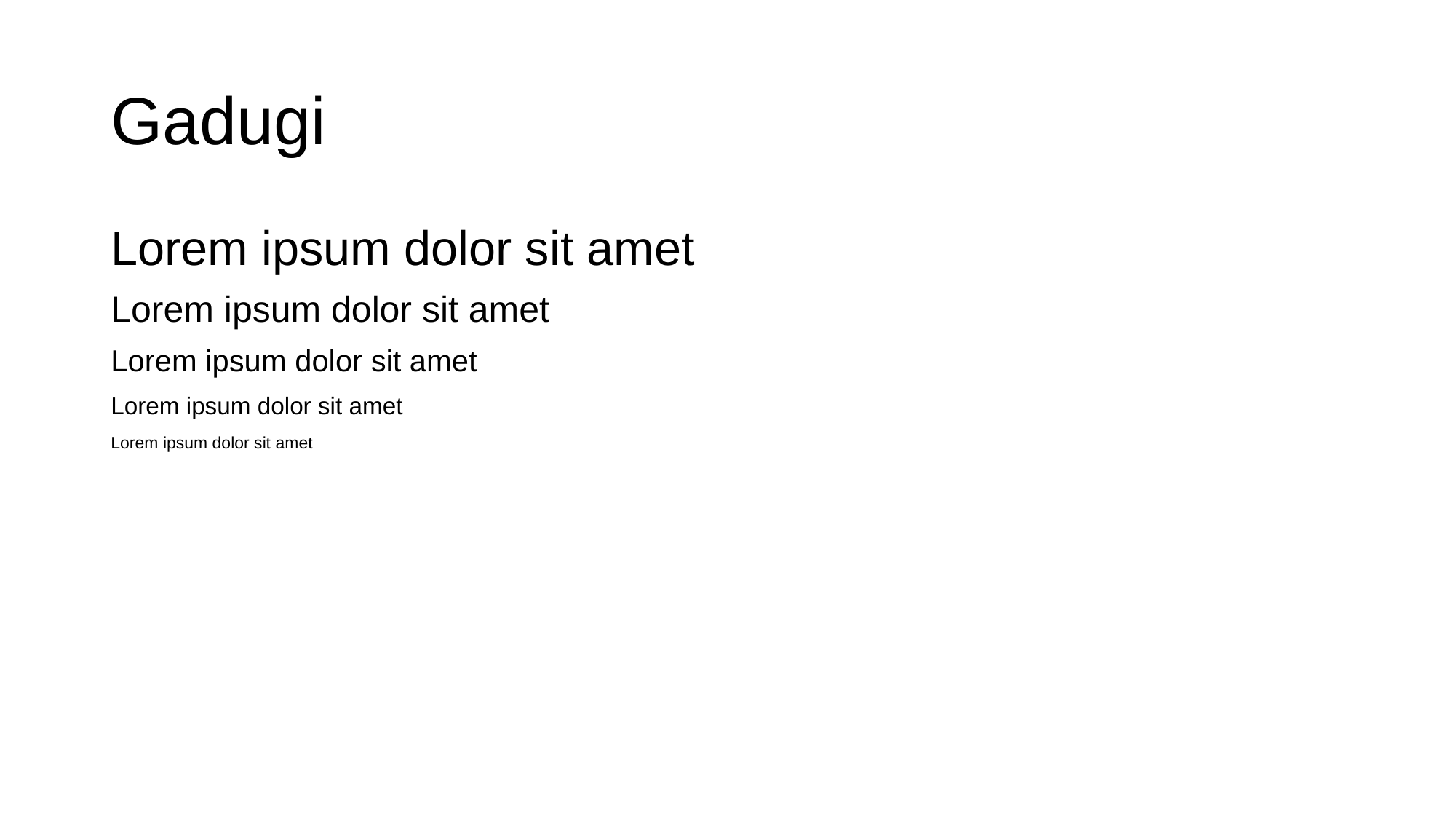

# Gadugi
Lorem ipsum dolor sit amet
Lorem ipsum dolor sit amet
Lorem ipsum dolor sit amet
Lorem ipsum dolor sit amet
Lorem ipsum dolor sit amet